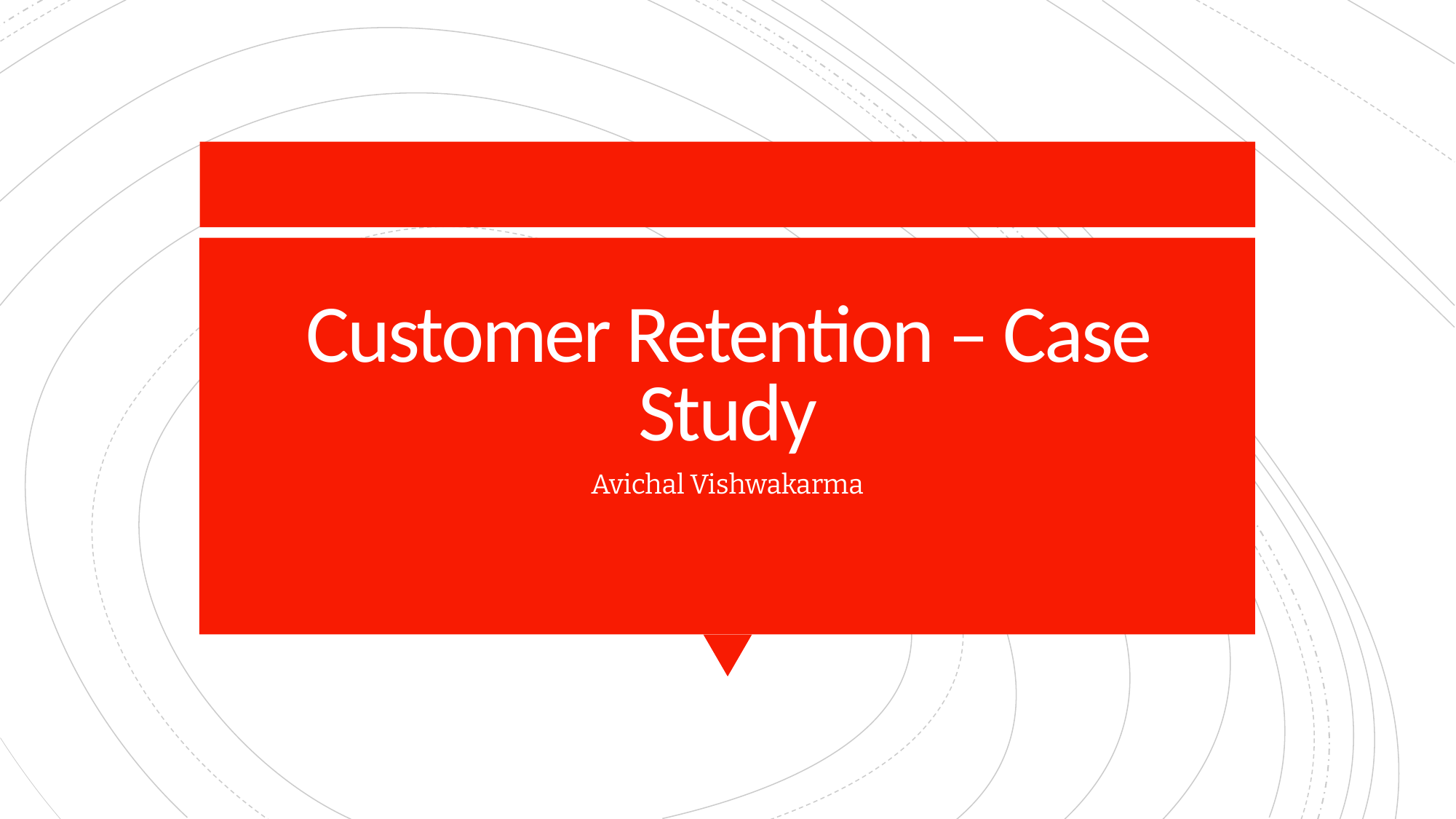

# Customer Retention – Case Study
Avichal Vishwakarma